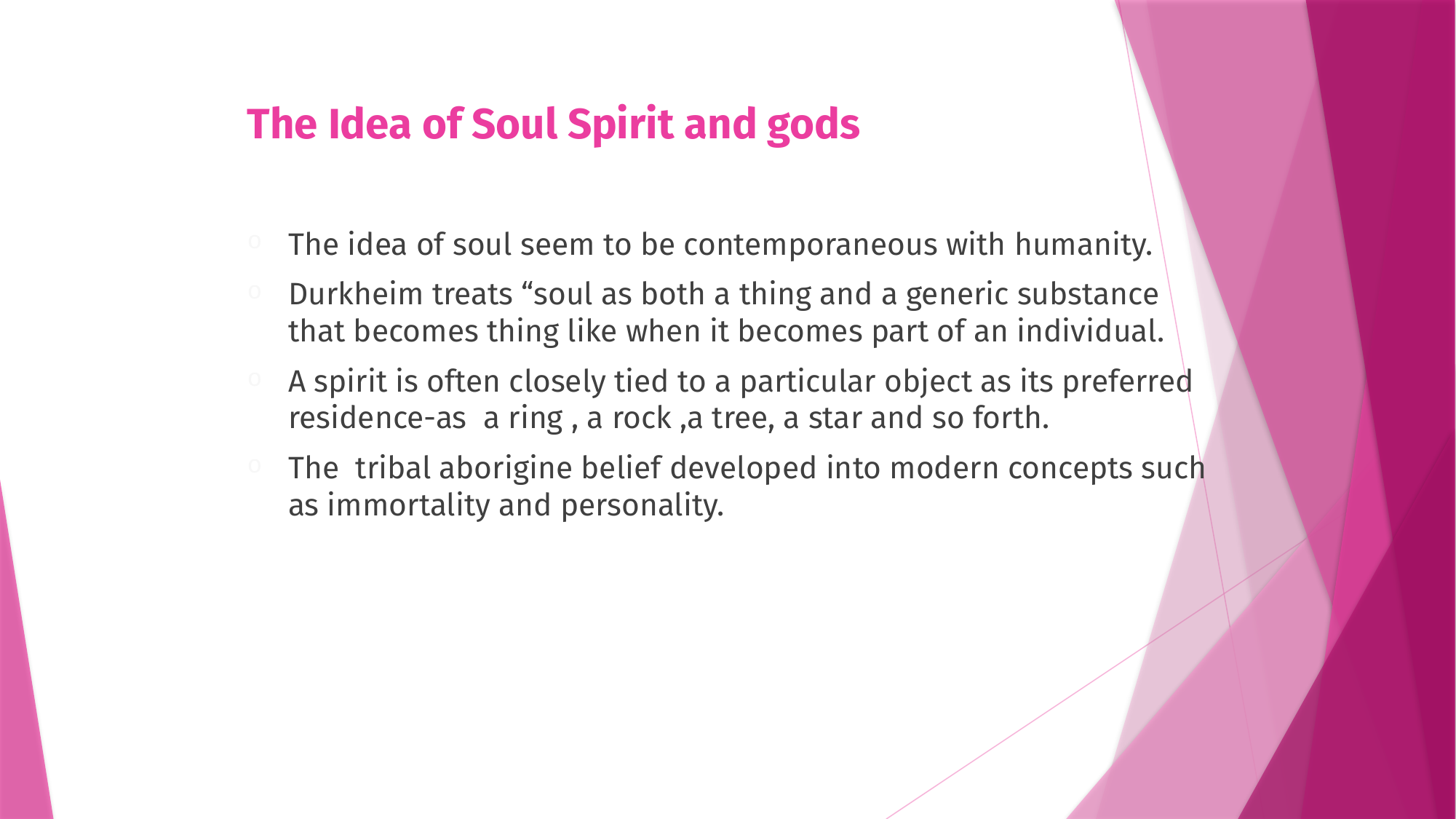

# The Idea of Soul Spirit and gods
The idea of soul seem to be contemporaneous with humanity.
Durkheim treats “soul as both a thing and a generic substance that becomes thing like when it becomes part of an individual.
A spirit is often closely tied to a particular object as its preferred residence-as  a ring , a rock ,a tree, a star and so forth.
The  tribal aborigine belief developed into modern concepts such as immortality and personality.